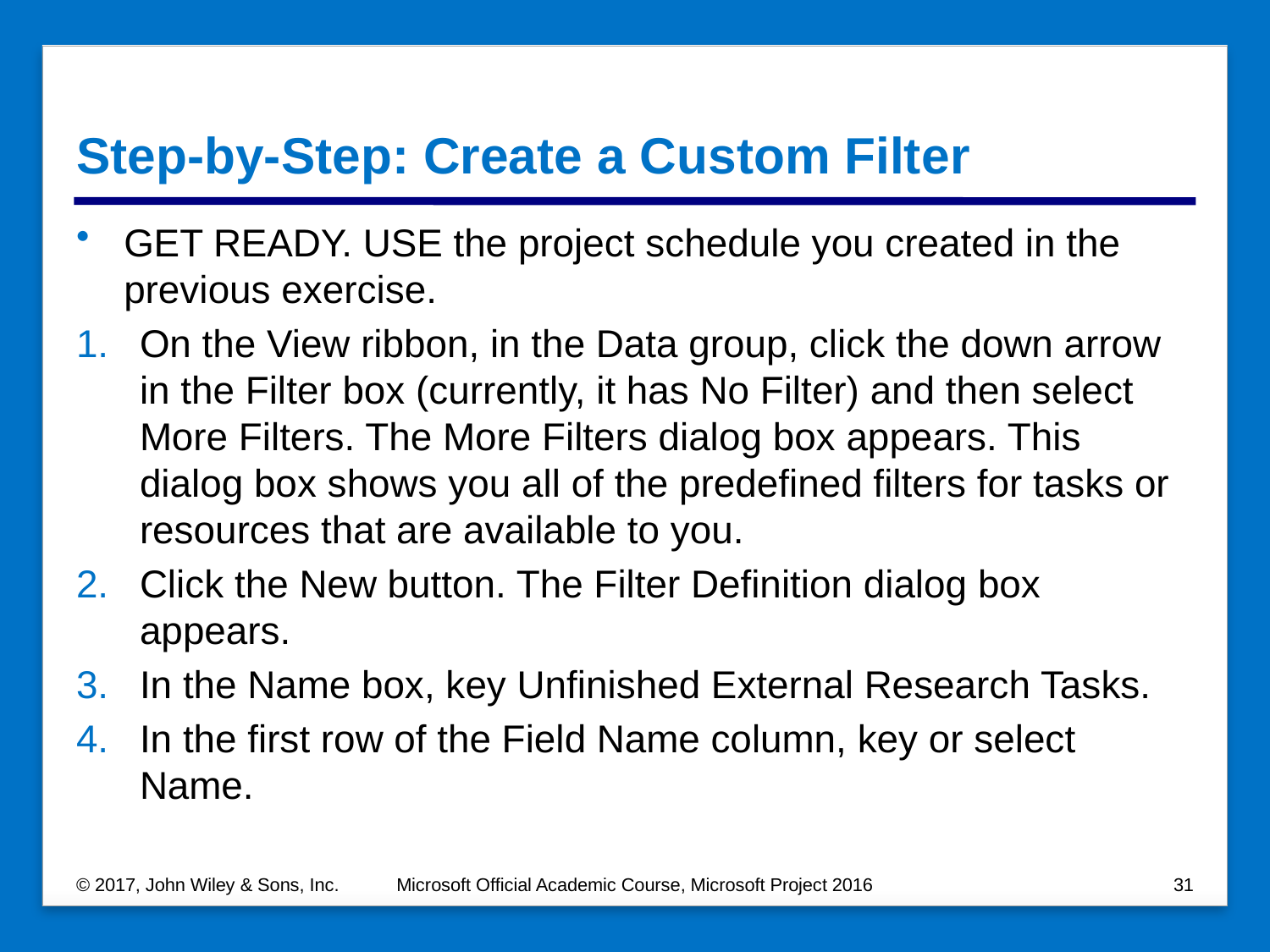

# Step-by-Step: Create a Custom Filter
GET READY. USE the project schedule you created in the previous exercise.
On the View ribbon, in the Data group, click the down arrow in the Filter box (currently, it has No Filter) and then select More Filters. The More Filters dialog box appears. This dialog box shows you all of the predefined filters for tasks or resources that are available to you.
Click the New button. The Filter Definition dialog box appears.
In the Name box, key Unfinished External Research Tasks.
In the first row of the Field Name column, key or select Name.
© 2017, John Wiley & Sons, Inc.
Microsoft Official Academic Course, Microsoft Project 2016
31